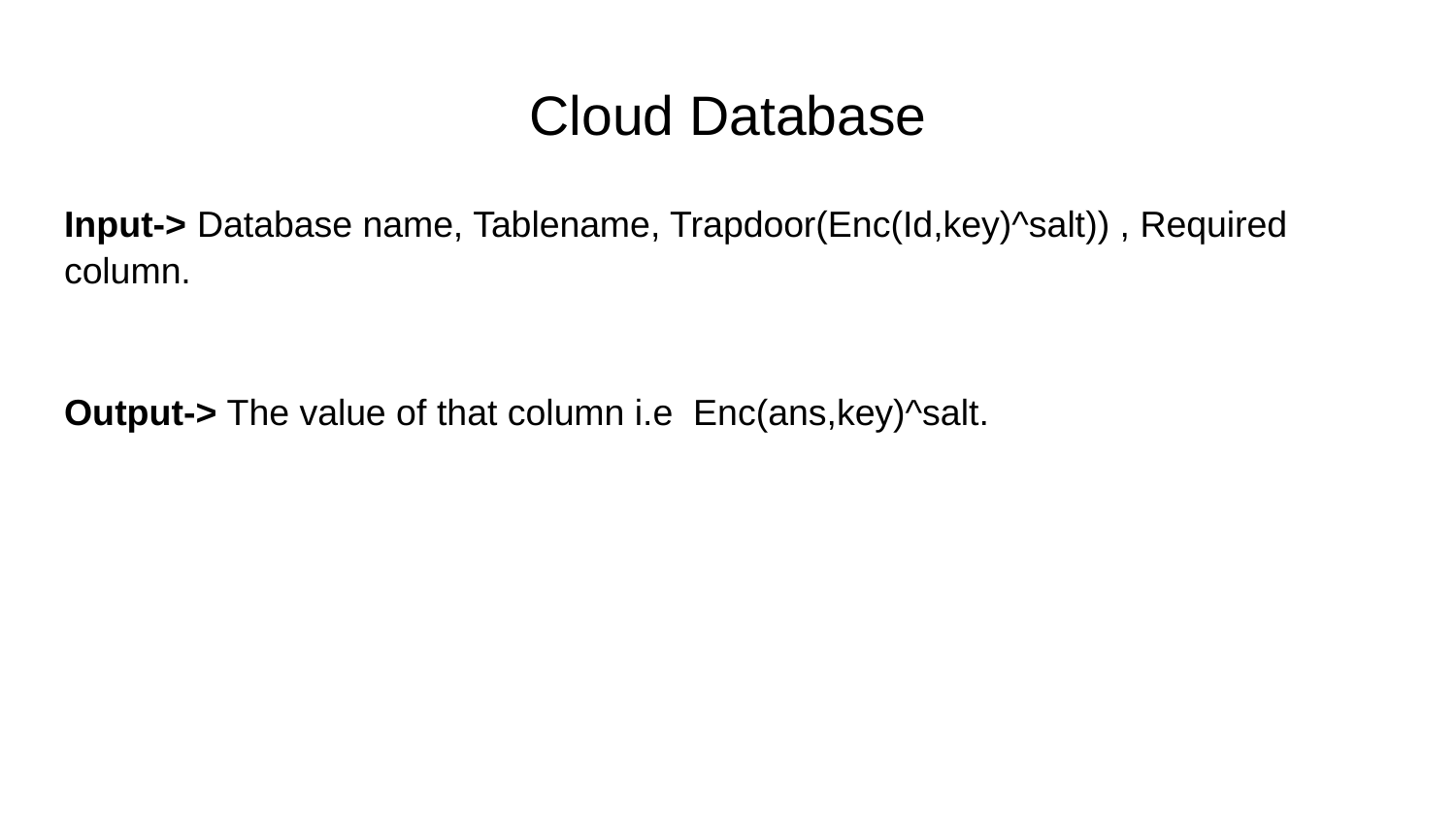

# Cloud Database
Input-> Database name, Tablename, Trapdoor(Enc(Id,key)^salt)) , Required column.

Output-> The value of that column i.e  Enc(ans,key)^salt.